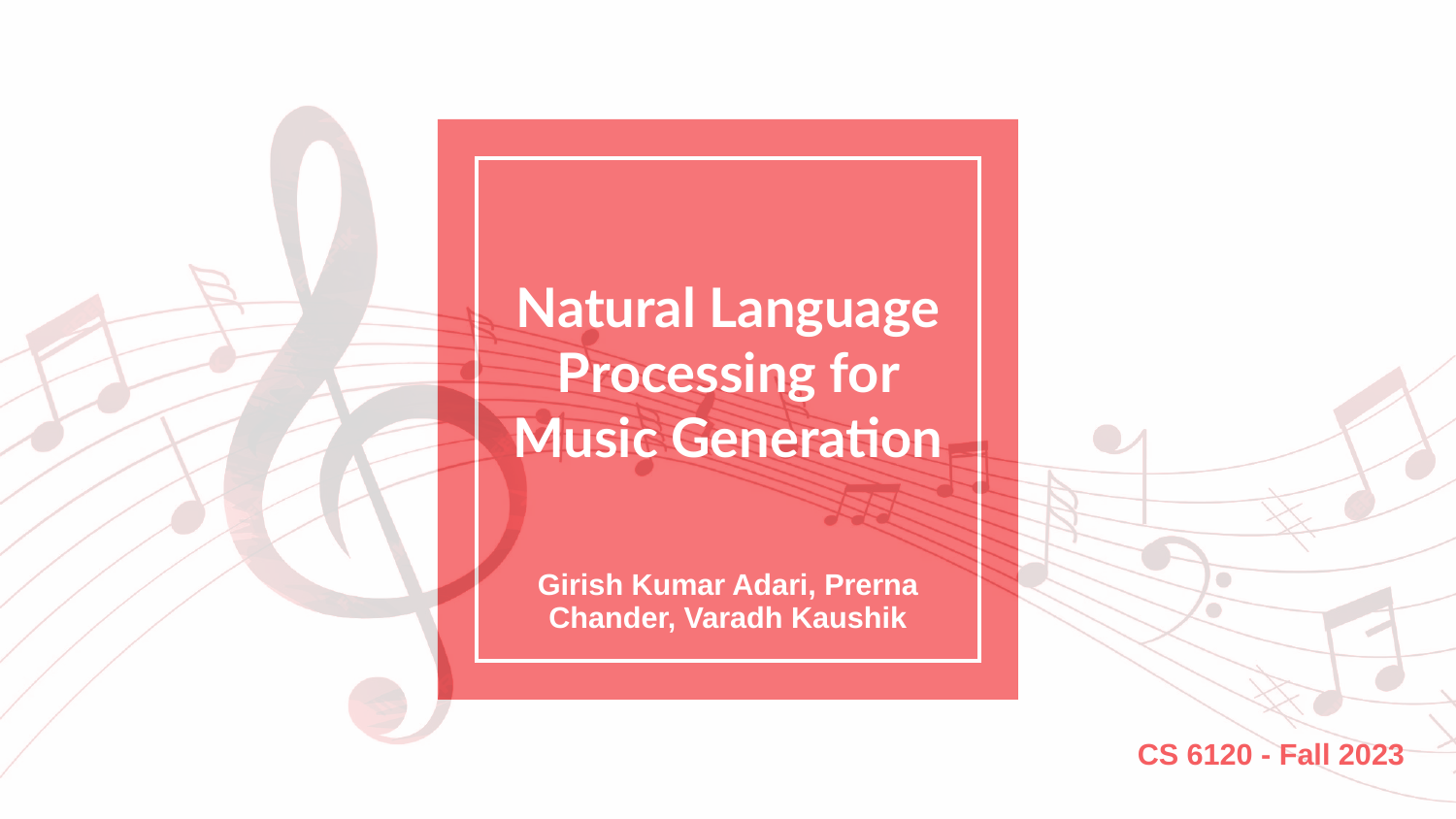

# Natural Language Processing for Music Generation

Girish Kumar Adari, Prerna Chander, Varadh Kaushik
CS 6120 - Fall 2023